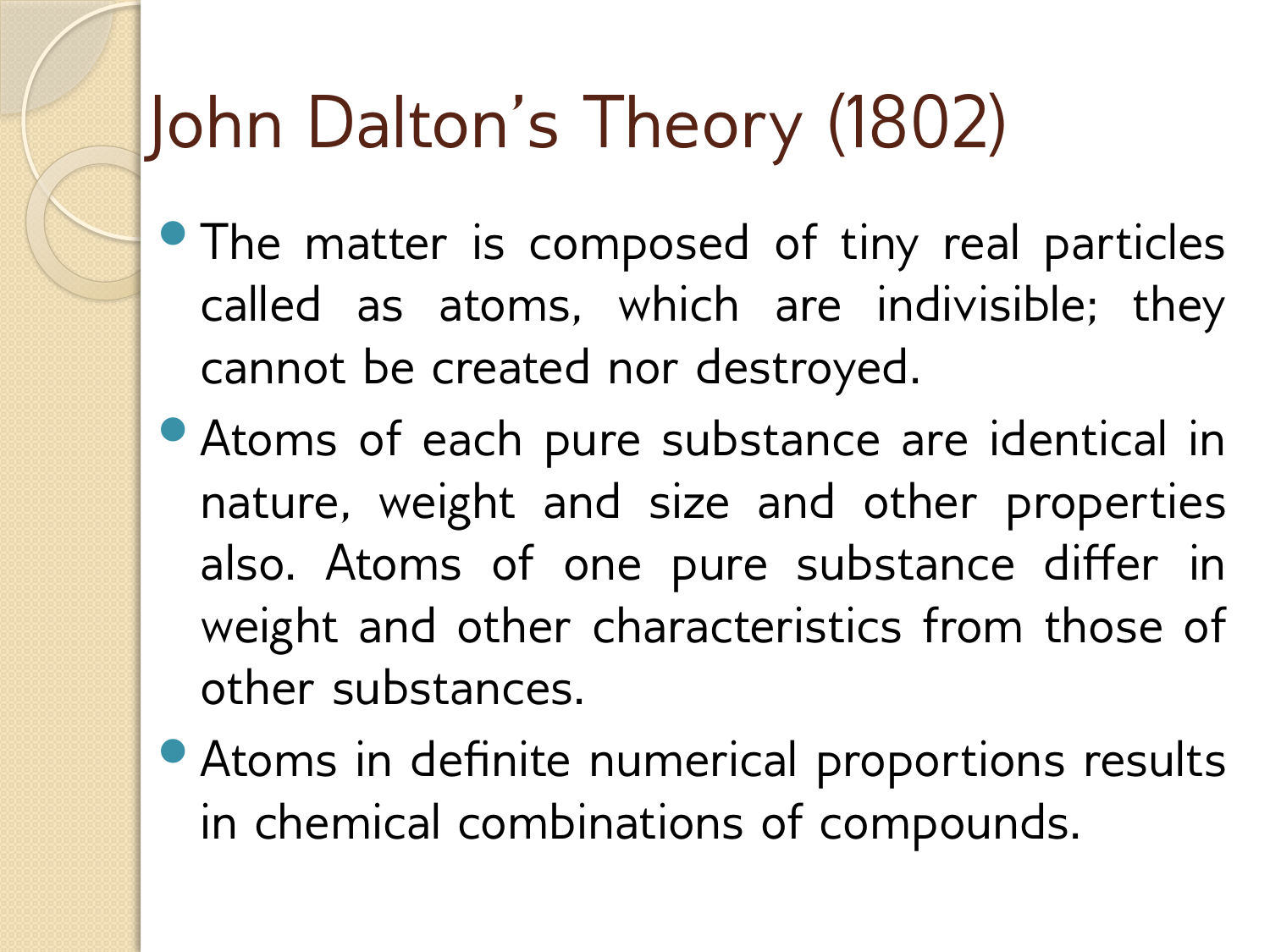

# John Dalton’s Theory (1802)
The matter is composed of tiny real particles called as atoms, which are indivisible; they cannot be created nor destroyed.
Atoms of each pure substance are identical in nature, weight and size and other properties also. Atoms of one pure substance differ in weight and other characteristics from those of other substances.
Atoms in definite numerical proportions results in chemical combinations of compounds.